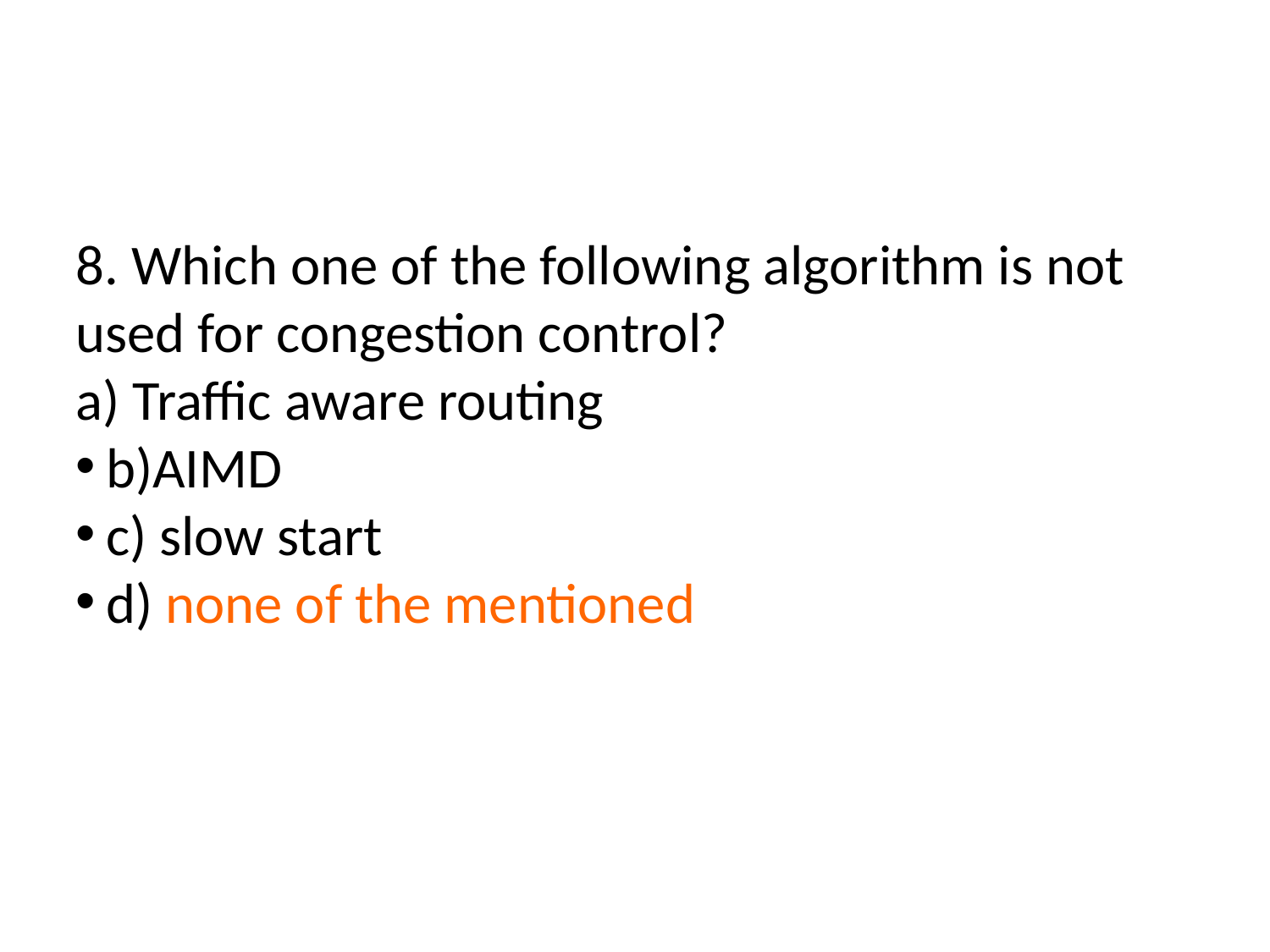

8. Which one of the following algorithm is not used for congestion control?
a) Traffic aware routing
b)AIMD
c) slow start
d) none of the mentioned